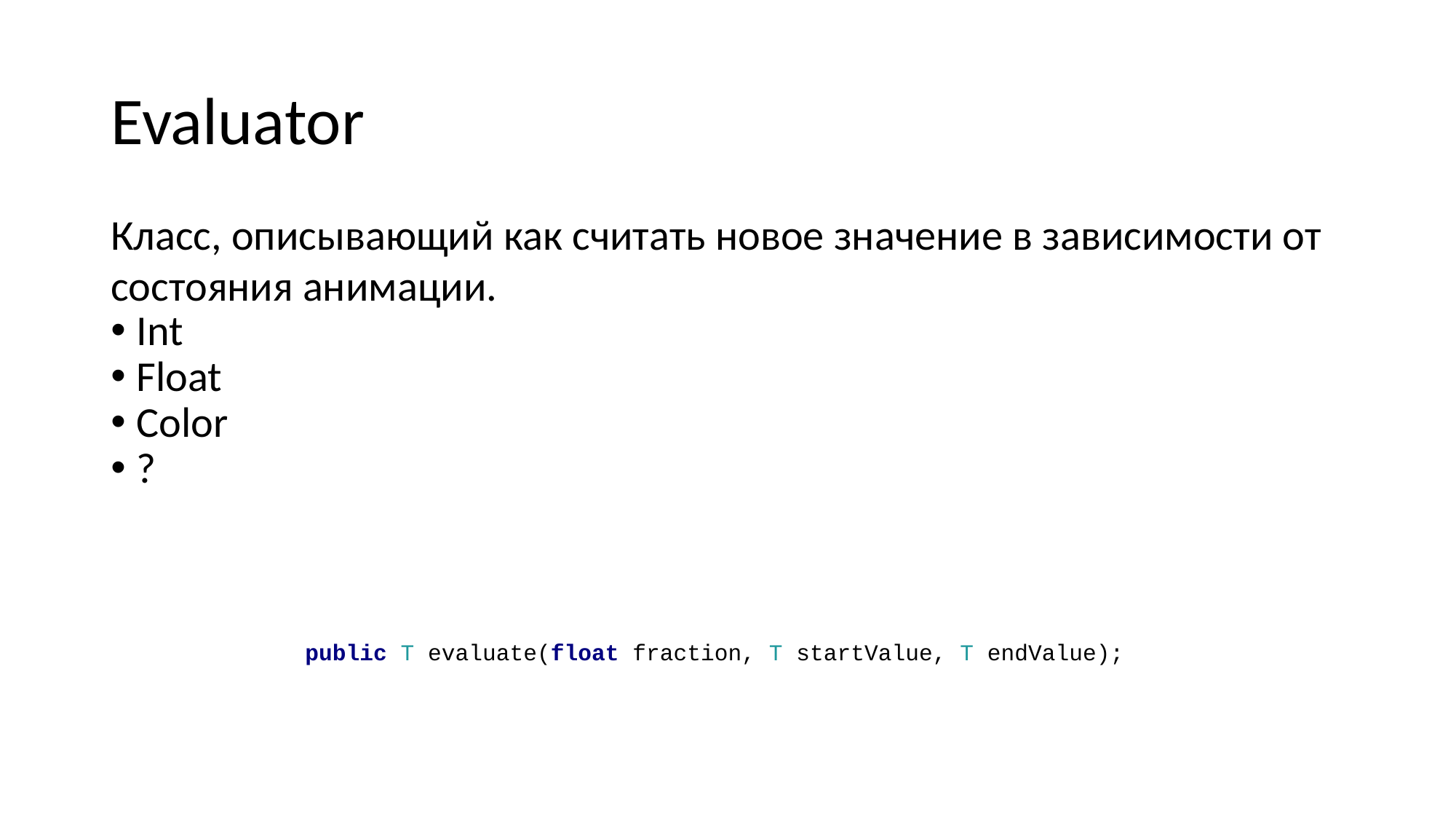

Evaluator
Класс, описывающий как считать новое значение в зависимости от состояния анимации.
Int
Float
Color
?
public T evaluate(float fraction, T startValue, T endValue);